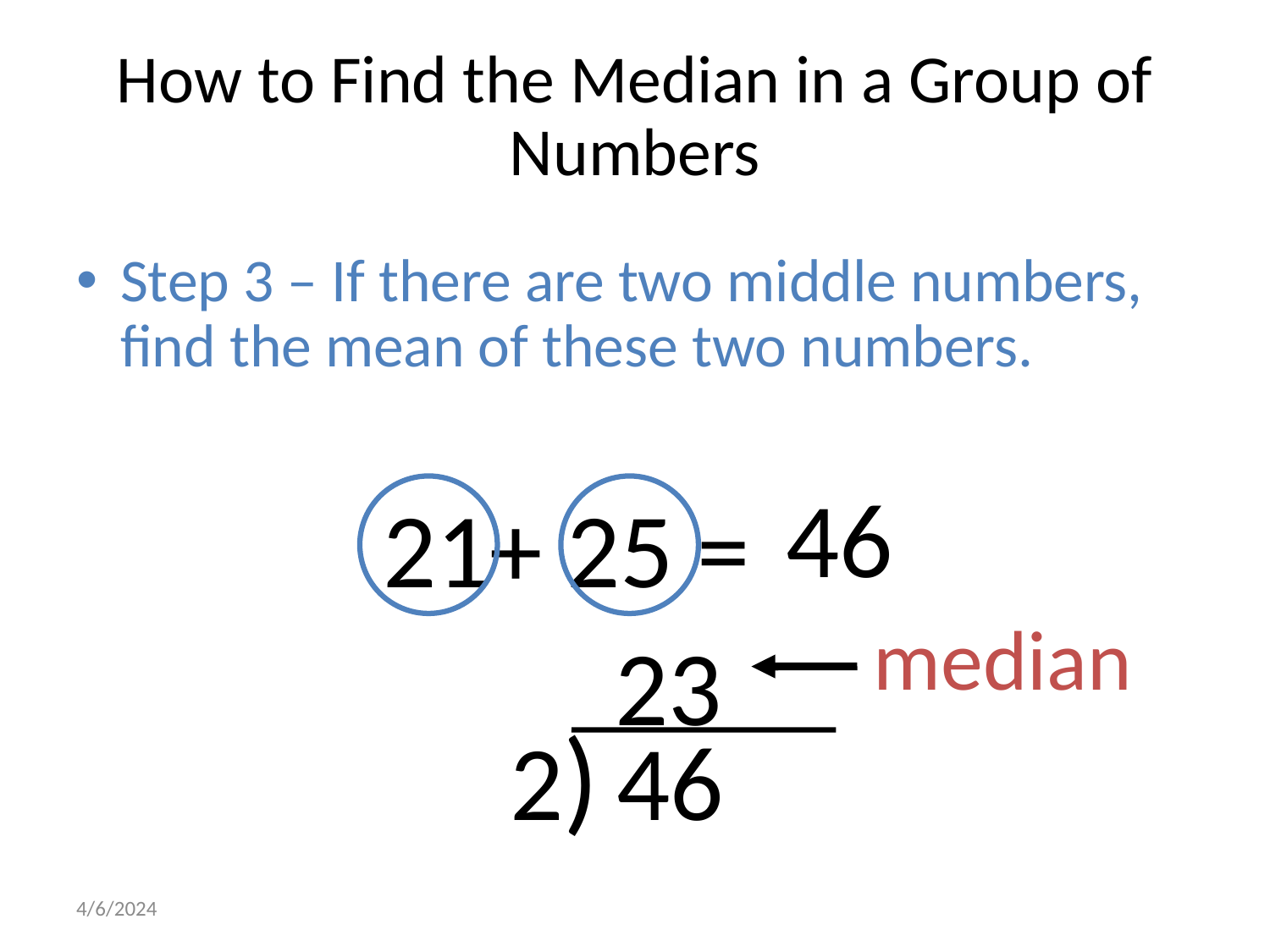

# How to Find the Median in a Group of Numbers
Step 3 – If there are two middle numbers, find the mean of these two numbers.
46

21+ 25 =

median
23

2)
46

4/6/2024